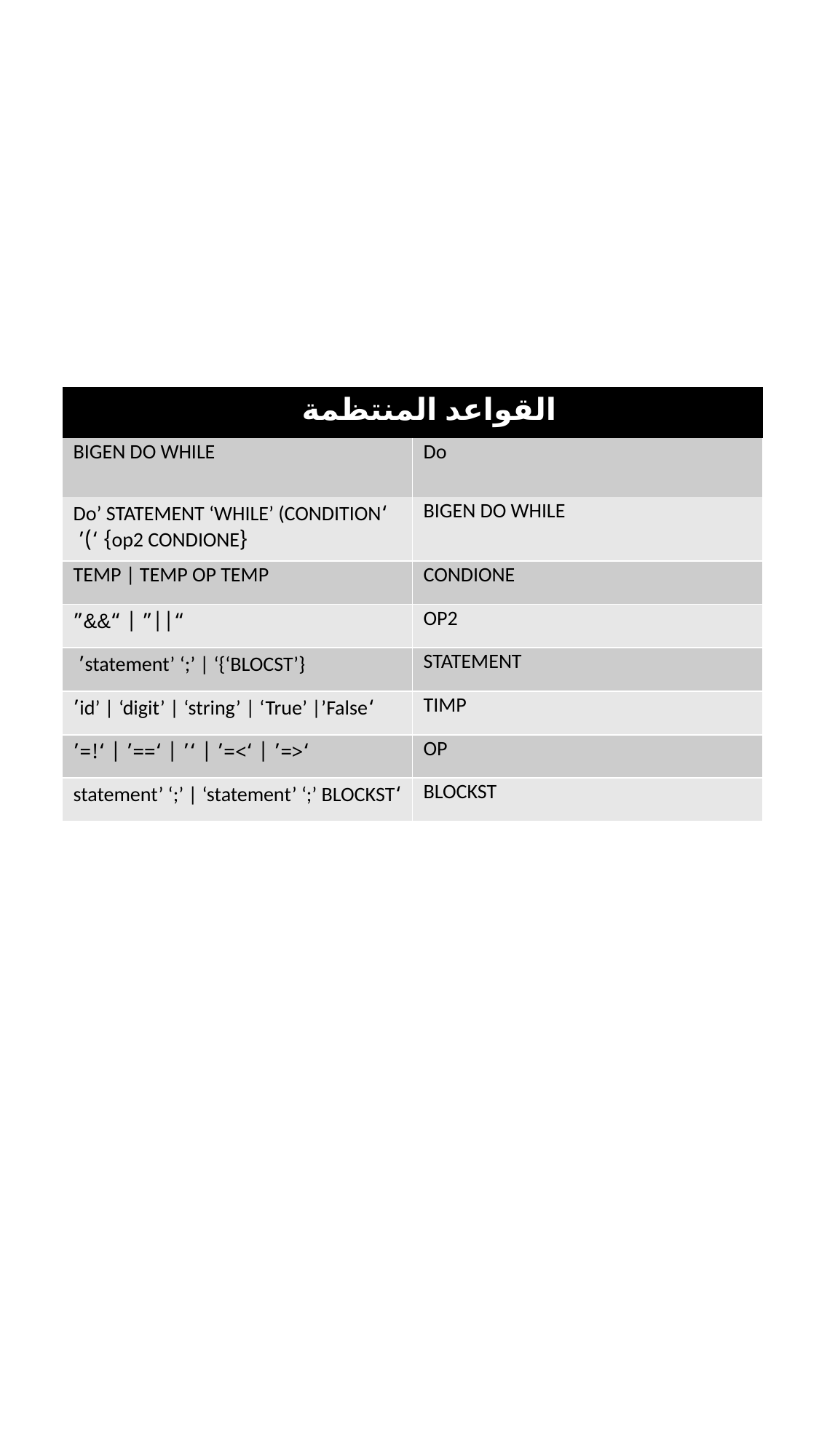

| القواعد المنتظمة |  |
| --- | --- |
| BIGEN DO WHILE | Do |
| ‘Do’ STATEMENT ‘WHILE’ (CONDITION {op2 CONDIONE} ‘)’ | BIGEN DO WHILE |
| TEMP | TEMP OP TEMP | CONDIONE |
| “||” | “&&” | OP2 |
| statement’ ‘;’ | ‘{‘BLOCST’}’ | STATEMENT |
| ‘id’ | ‘digit’ | ‘string’ | ‘True’ |’False’ | TIMP |
| ‘<=’ | ‘>=’ | ‘’ | ‘==’ | ‘!=’ | OP |
| ‘statement’ ‘;’ | ‘statement’ ‘;’ BLOCKST | BLOCKST |